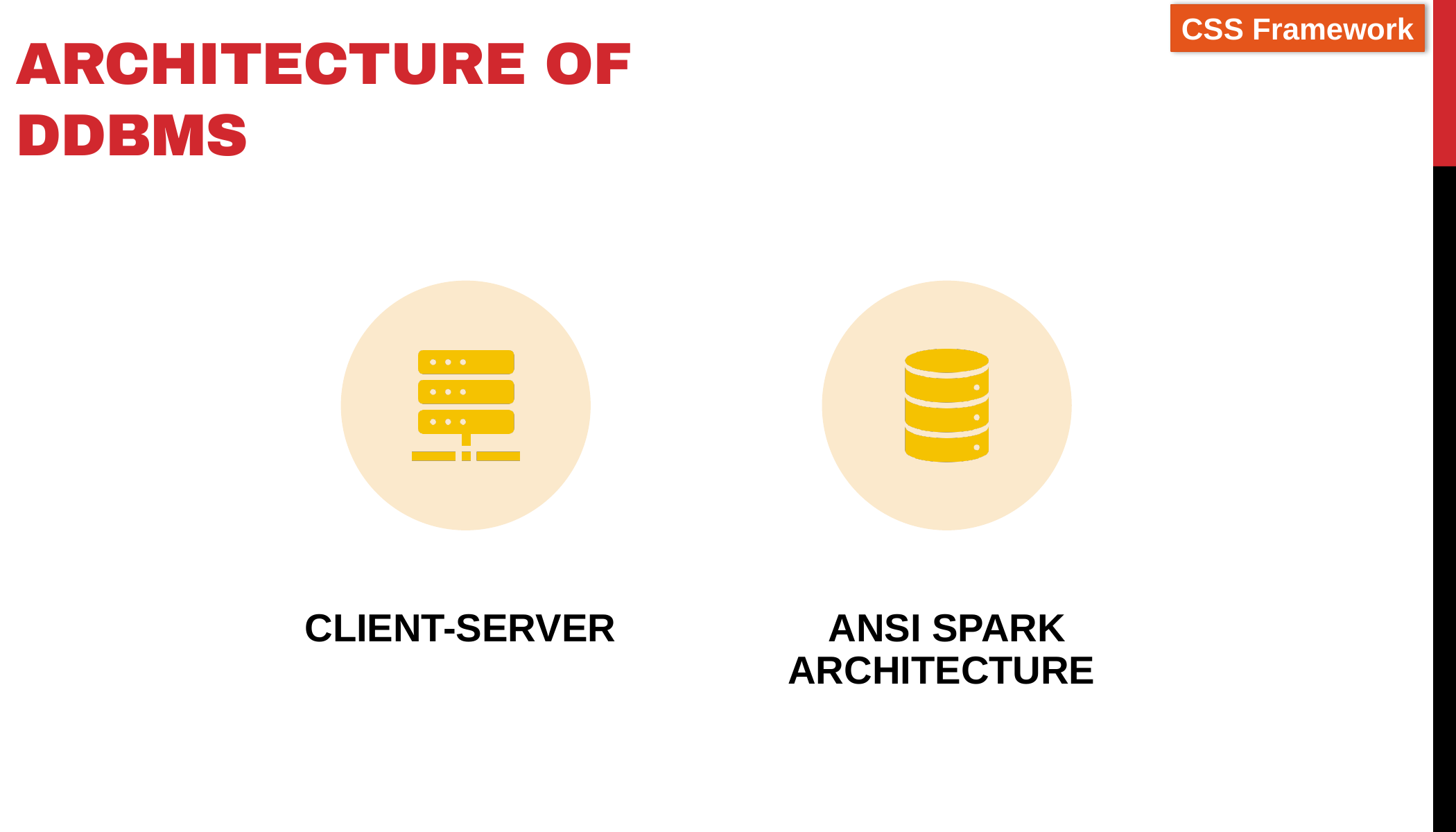

# Architecture of DDBMS
Client-server
ANSI SPARK Architecture